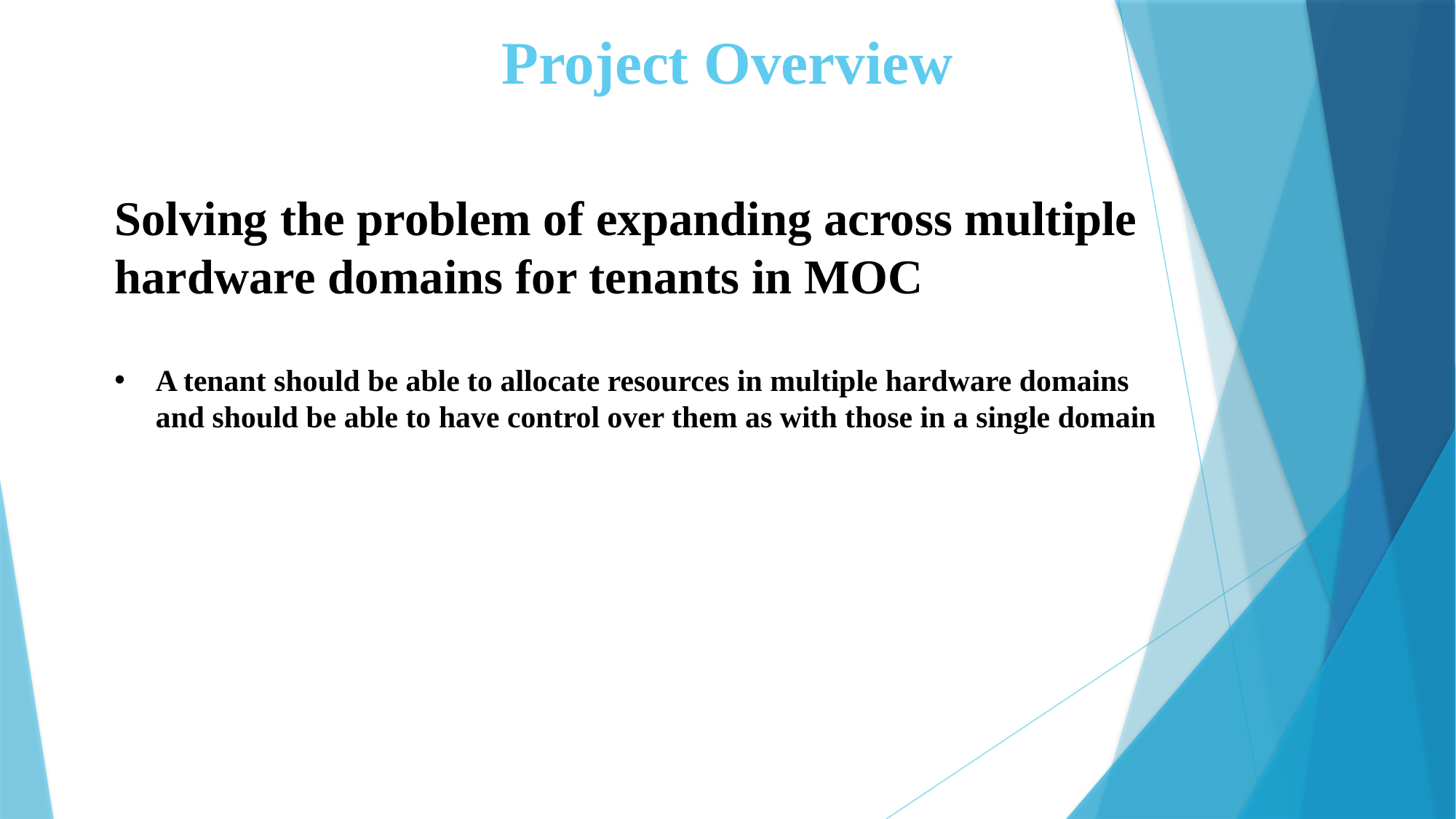

# Project Overview
Solving the problem of expanding across multiple hardware domains for tenants in MOC

A tenant should be able to allocate resources in multiple hardware domains and should be able to have control over them as with those in a single domain